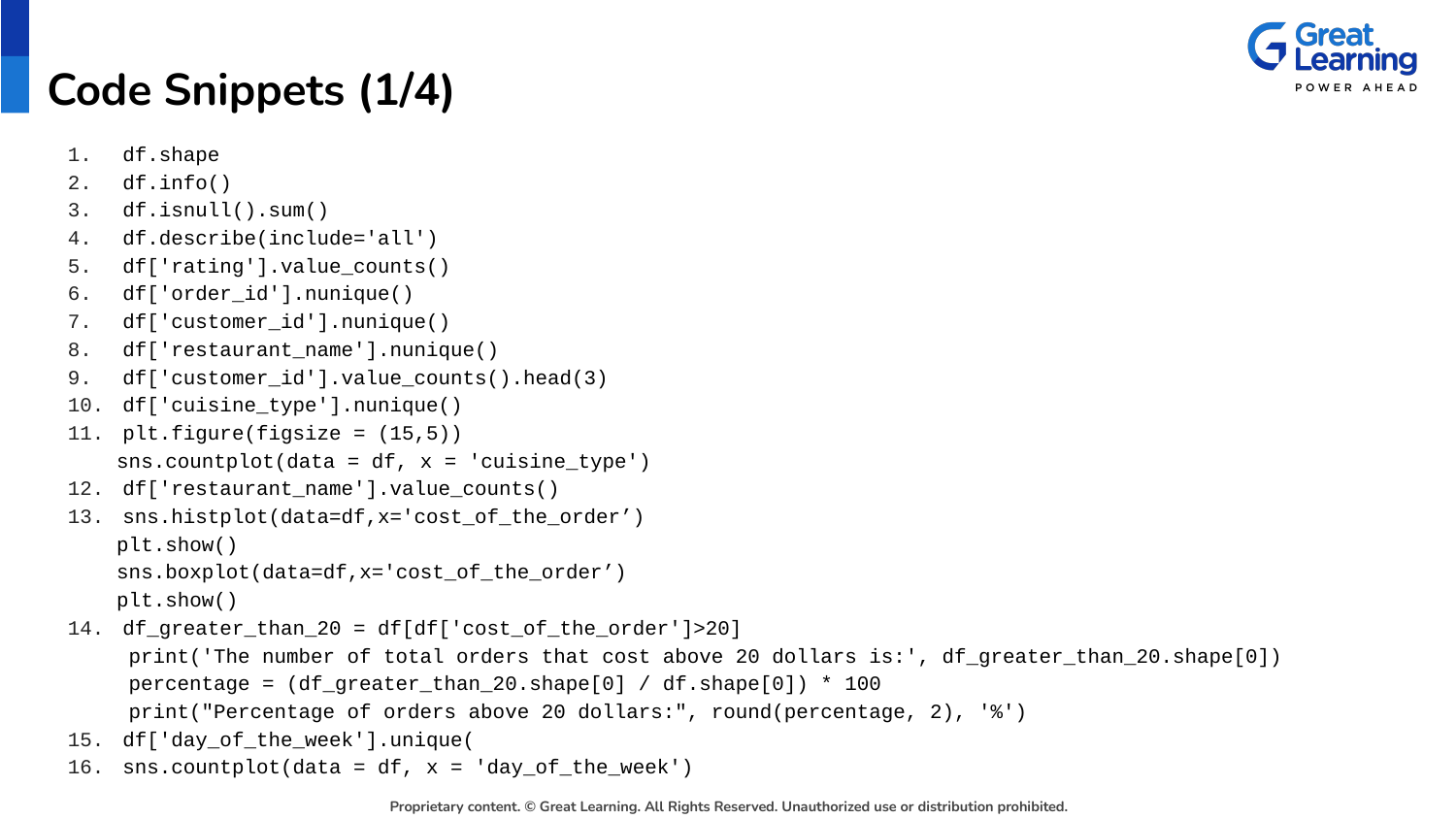

# Code Snippets (1/4)
df.shape
df.info()
df.isnull().sum()
df.describe(include='all')
df['rating'].value_counts()
df['order_id'].nunique()
df['customer_id'].nunique()
df['restaurant_name'].nunique()
df['customer_id'].value_counts().head(3)
df['cuisine_type'].nunique()
plt.figure(figsize = (15,5))
    sns.countplot(data = df, x = 'cuisine_type')
df['restaurant_name'].value_counts()
sns.histplot(data=df,x='cost_of_the_order’)
    plt.show()
    sns.boxplot(data=df,x='cost_of_the_order’)
    plt.show()
df_greater_than_20 = df[df['cost_of_the_order']>20]
     print('The number of total orders that cost above 20 dollars is:', df_greater_than_20.shape[0])
     percentage = (df_greater_than_20.shape[0] / df.shape[0]) * 100
     print("Percentage of orders above 20 dollars:", round(percentage, 2), '%')
df['day_of_the_week'].unique(
sns.countplot(data = df, x = 'day_of_the_week')